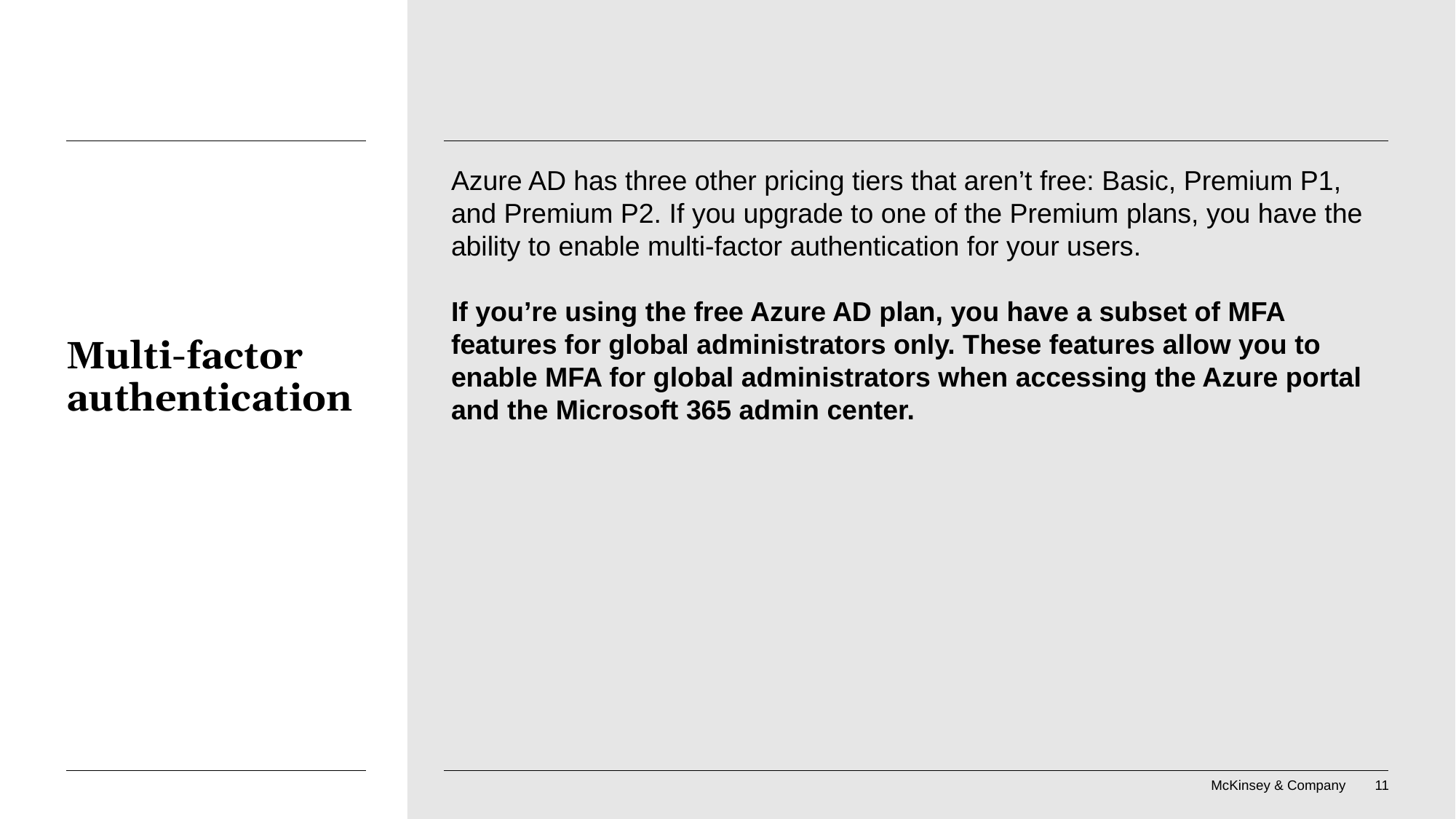

Azure AD has three other pricing tiers that aren’t free: Basic, Premium P1, and Premium P2. If you upgrade to one of the Premium plans, you have the ability to enable multi-factor authentication for your users.

If you’re using the free Azure AD plan, you have a subset of MFA features for global administrators only. These features allow you to enable MFA for global administrators when accessing the Azure portal and the Microsoft 365 admin center.

# Multi-factor authentication